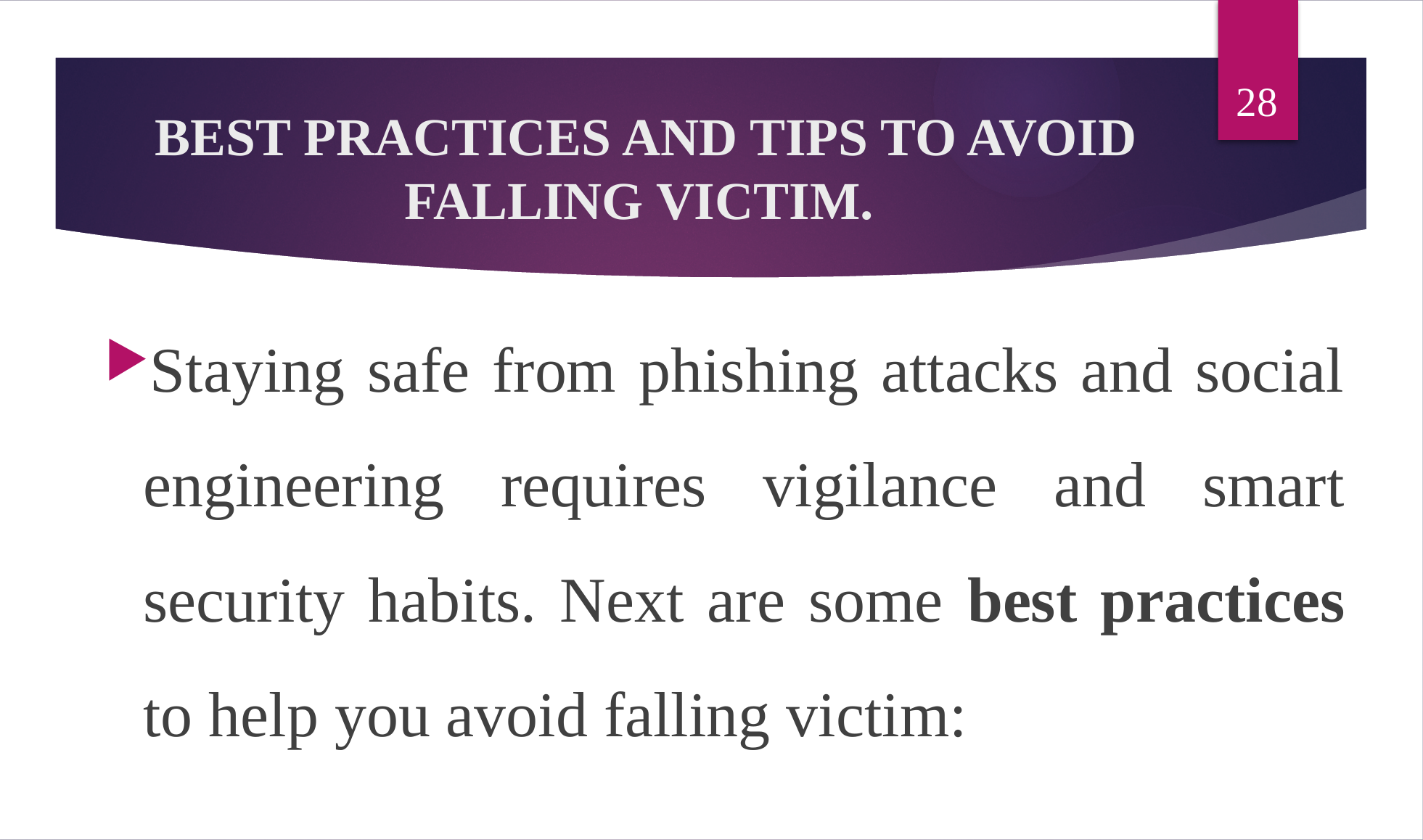

28
# BEST PRACTICES AND TIPS TO AVOID FALLING VICTIM.
Staying safe from phishing attacks and social engineering requires vigilance and smart security habits. Next are some best practices to help you avoid falling victim: